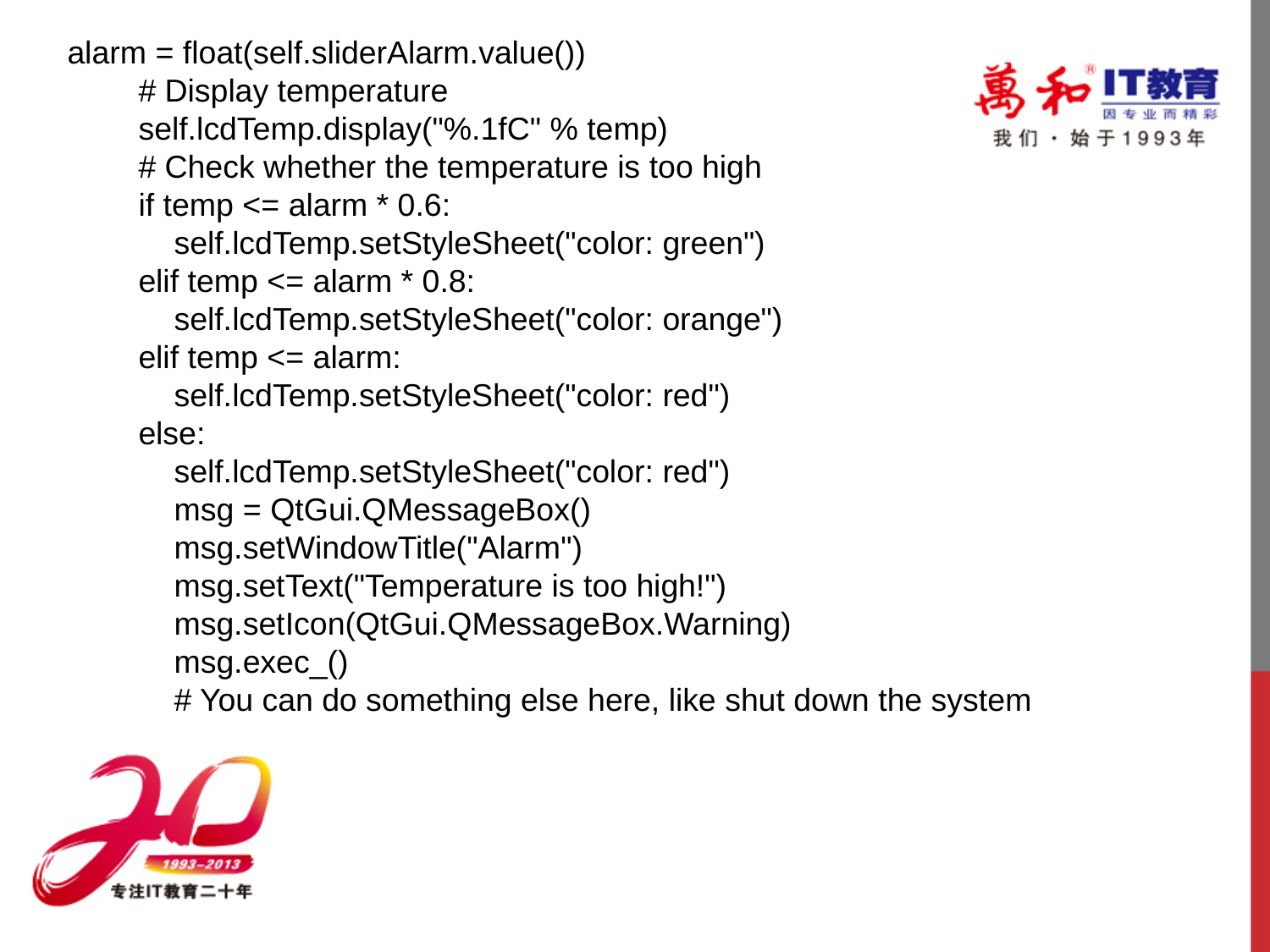

alarm = float(self.sliderAlarm.value())
        # Display temperature
        self.lcdTemp.display("%.1fC" % temp)
        # Check whether the temperature is too high
        if temp <= alarm * 0.6:
            self.lcdTemp.setStyleSheet("color: green")
        elif temp <= alarm * 0.8:
            self.lcdTemp.setStyleSheet("color: orange")
        elif temp <= alarm:
            self.lcdTemp.setStyleSheet("color: red")
        else:
            self.lcdTemp.setStyleSheet("color: red")
            msg = QtGui.QMessageBox()
            msg.setWindowTitle("Alarm")
            msg.setText("Temperature is too high!")
            msg.setIcon(QtGui.QMessageBox.Warning)
            msg.exec_()
            # You can do something else here, like shut down the system